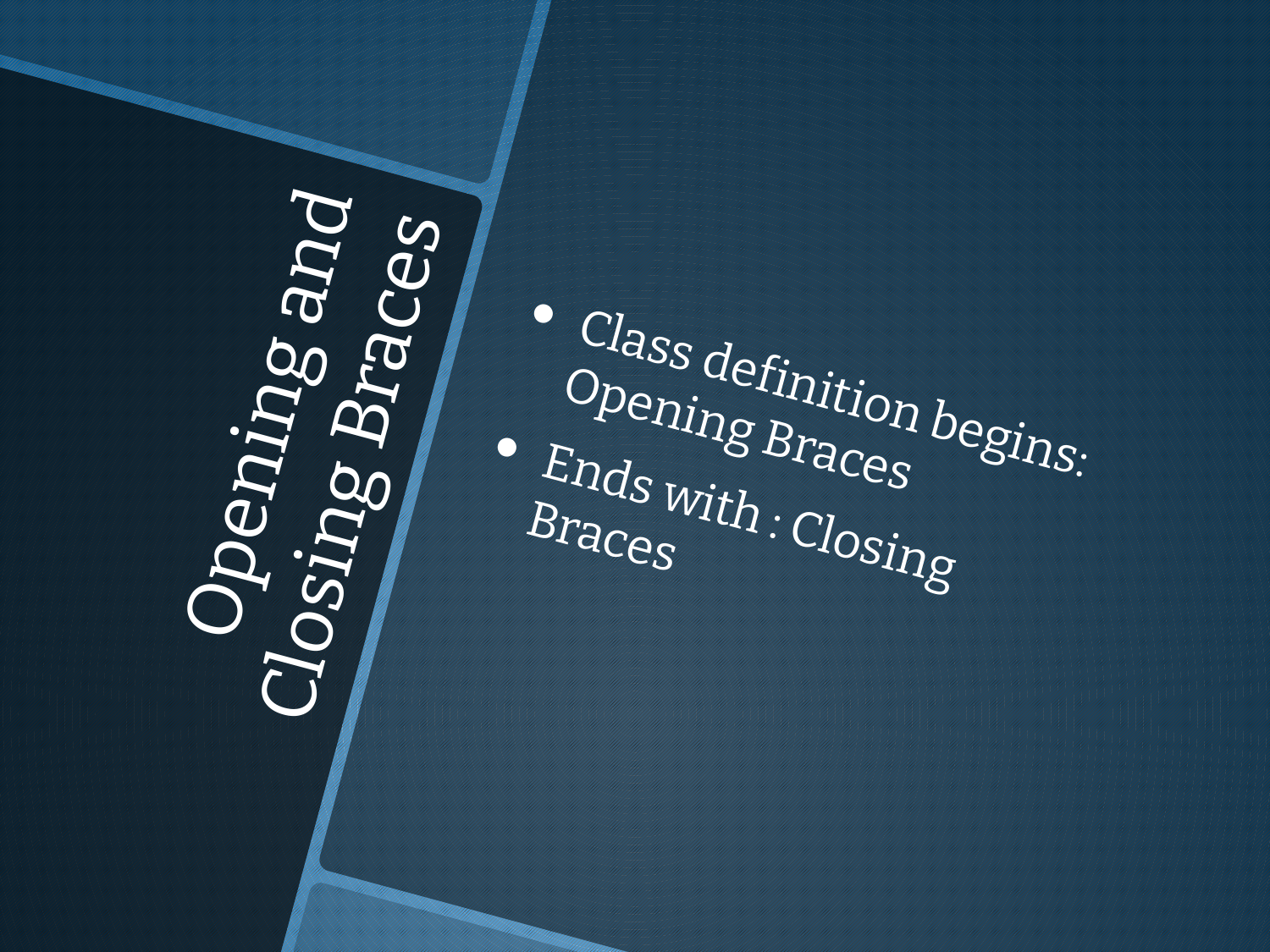

Class definition begins: Opening Braces
Ends with : Closing Braces
# Opening and Closing Braces